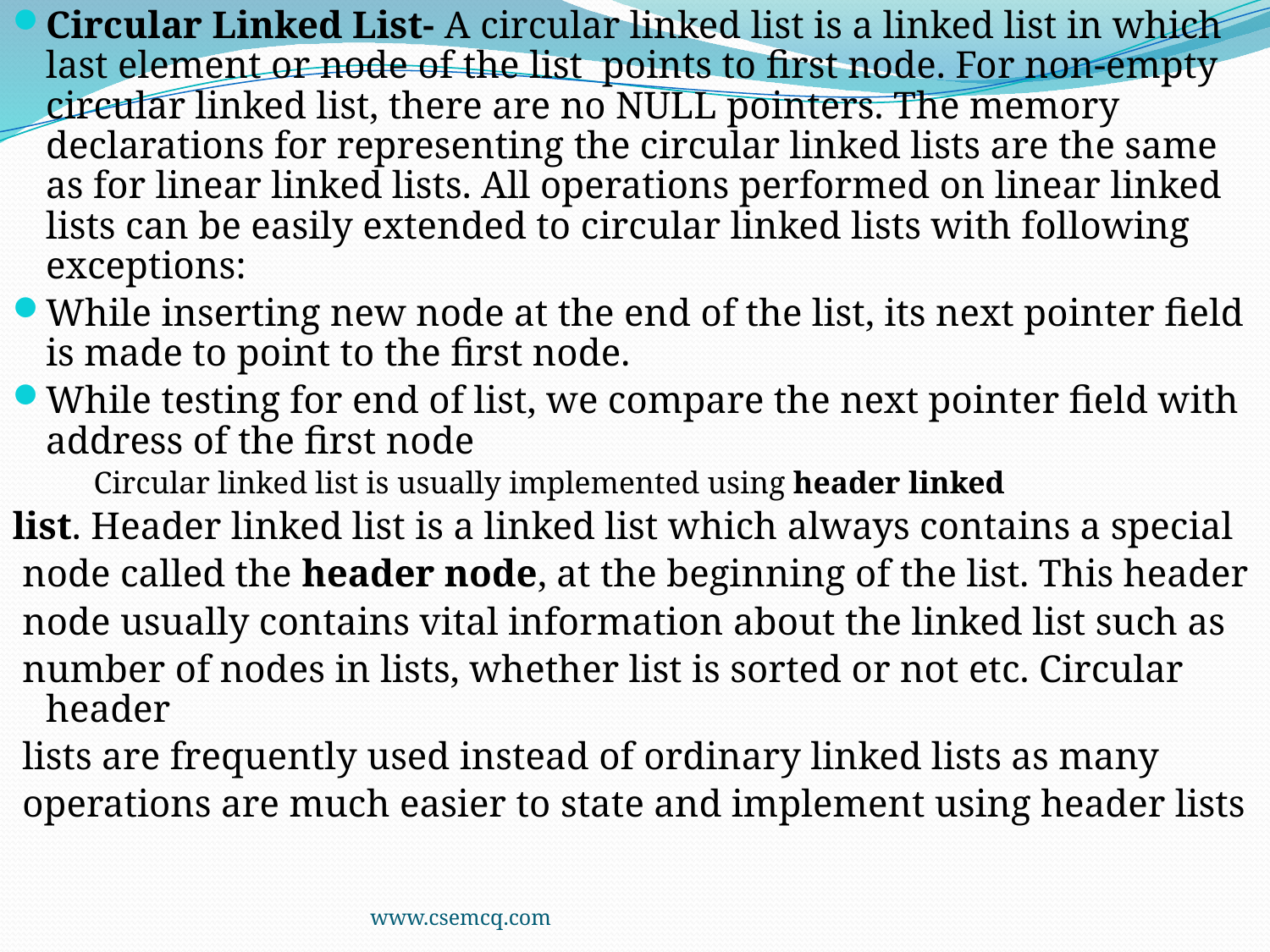

Circular Linked List- A circular linked list is a linked list in which last element or node of the list  points to first node. For non-empty circular linked list, there are no NULL pointers. The memory declarations for representing the circular linked lists are the same as for linear linked lists. All operations performed on linear linked lists can be easily extended to circular linked lists with following exceptions:
While inserting new node at the end of the list, its next pointer field is made to point to the first node.
While testing for end of list, we compare the next pointer field with address of the first node
Circular linked list is usually implemented using header linked
list. Header linked list is a linked list which always contains a special
 node called the header node, at the beginning of the list. This header
 node usually contains vital information about the linked list such as
 number of nodes in lists, whether list is sorted or not etc. Circular header
 lists are frequently used instead of ordinary linked lists as many
 operations are much easier to state and implement using header lists
www.csemcq.com